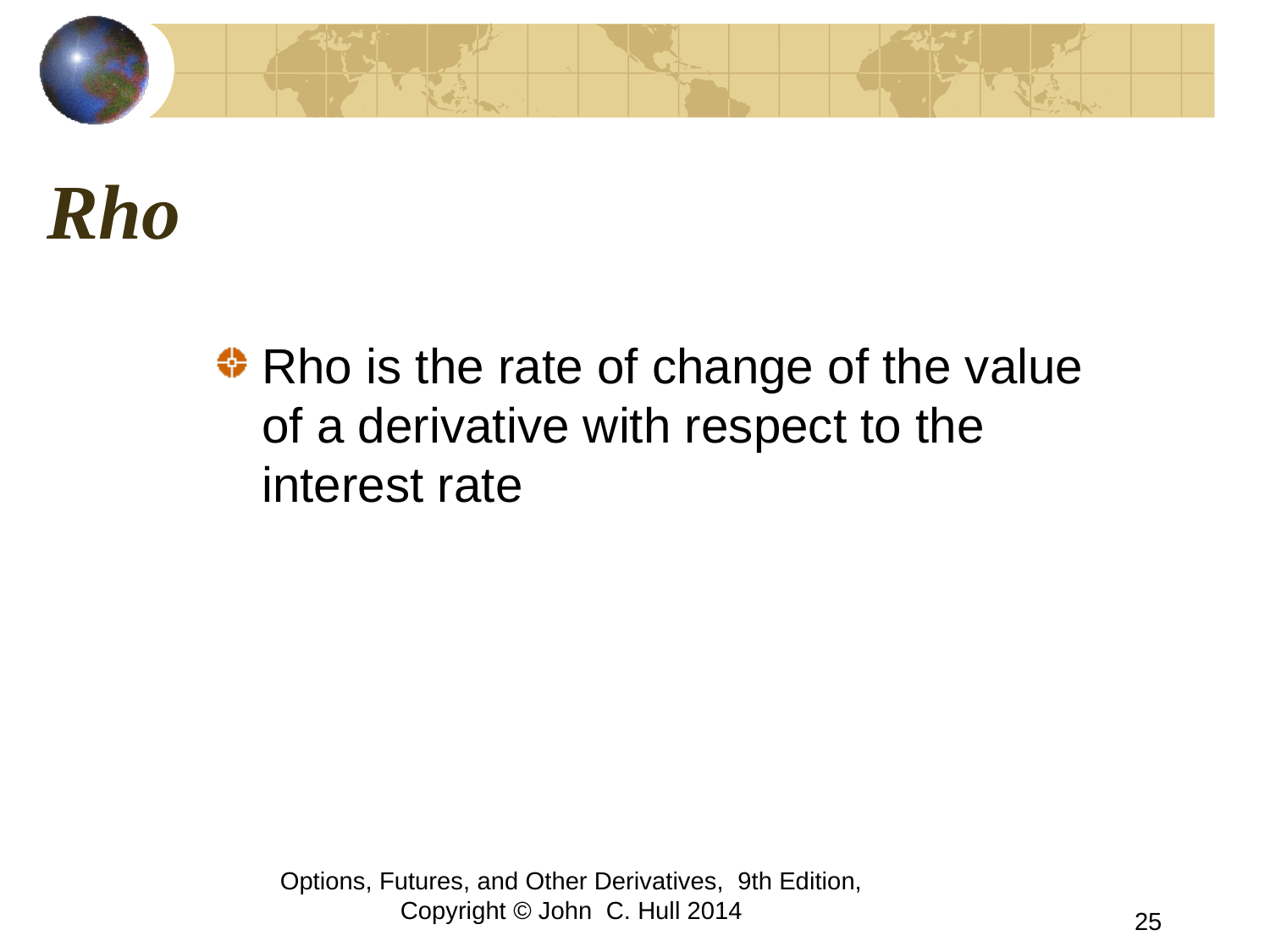

# Rho
Rho is the rate of change of the value of a derivative with respect to the interest rate
Options, Futures, and Other Derivatives,  9th Edition, Copyright © John  C. Hull 2014
25